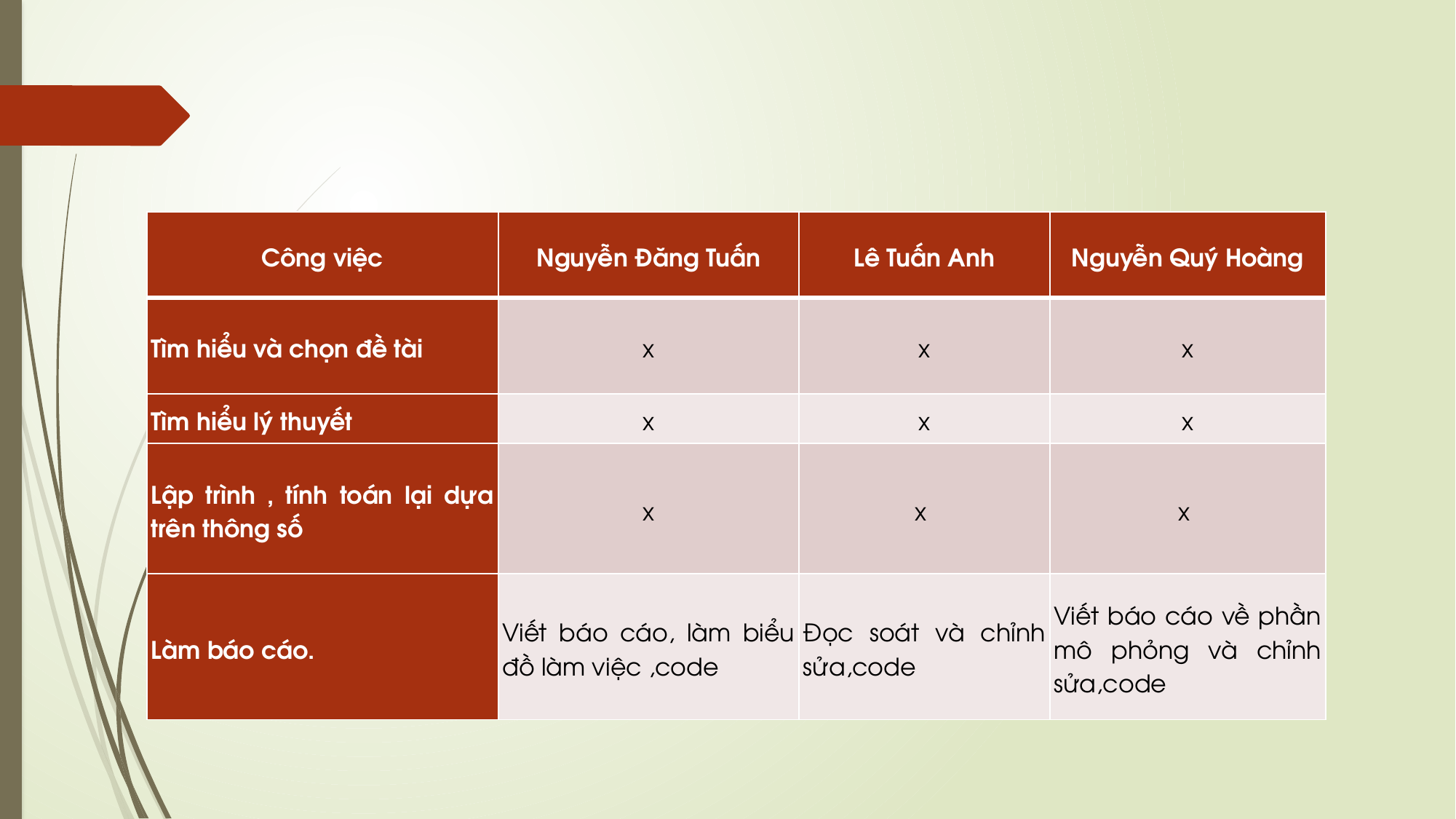

#
| Công việc | Nguyễn Đăng Tuấn | Lê Tuấn Anh | Nguyễn Quý Hoàng |
| --- | --- | --- | --- |
| Tìm hiểu và chọn đề tài | x | x | x |
| Tìm hiểu lý thuyết | x | x | x |
| Lập trình , tính toán lại dựa trên thông số | x | x | x |
| Làm báo cáo. | Viết báo cáo, làm biểu đồ làm việc ,code | Đọc soát và chỉnh sửa,code | Viết báo cáo về phần mô phỏng và chỉnh sửa,code |